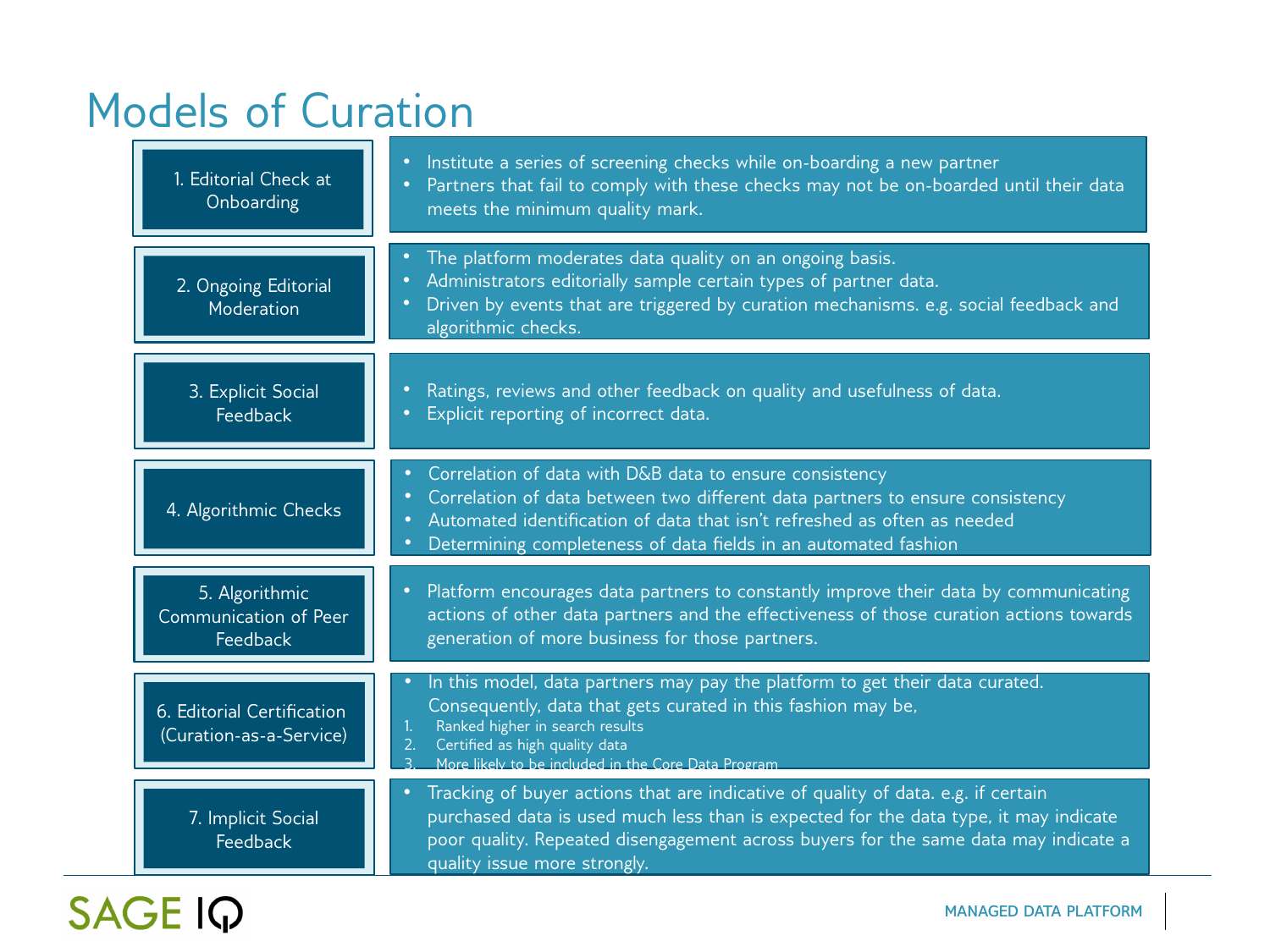

Models of Curation

Institute a series of screening checks while on-boarding a new partner
Partners that fail to comply with these checks may not be on-boarded until their data meets the minimum quality mark.

1. Editorial Check at Onboarding

The platform moderates data quality on an ongoing basis.
Administrators editorially sample certain types of partner data.
Driven by events that are triggered by curation mechanisms. e.g. social feedback and algorithmic checks.

2. Ongoing Editorial Moderation

Ratings, reviews and other feedback on quality and usefulness of data.
Explicit reporting of incorrect data.

3. Explicit Social Feedback

Correlation of data with D&B data to ensure consistency
Correlation of data between two different data partners to ensure consistency
Automated identification of data that isn’t refreshed as often as needed
Determining completeness of data fields in an automated fashion

4. Algorithmic Checks

Platform encourages data partners to constantly improve their data by communicating actions of other data partners and the effectiveness of those curation actions towards generation of more business for those partners.
5. Algorithmic Communication of Peer Feedback

In this model, data partners may pay the platform to get their data curated. Consequently, data that gets curated in this fashion may be,
Ranked higher in search results
Certified as high quality data
More likely to be included in the Core Data Program

6. Editorial Certification
(Curation-as-a-Service)

Tracking of buyer actions that are indicative of quality of data. e.g. if certain purchased data is used much less than is expected for the data type, it may indicate poor quality. Repeated disengagement across buyers for the same data may indicate a quality issue more strongly.

7. Implicit Social Feedback
19